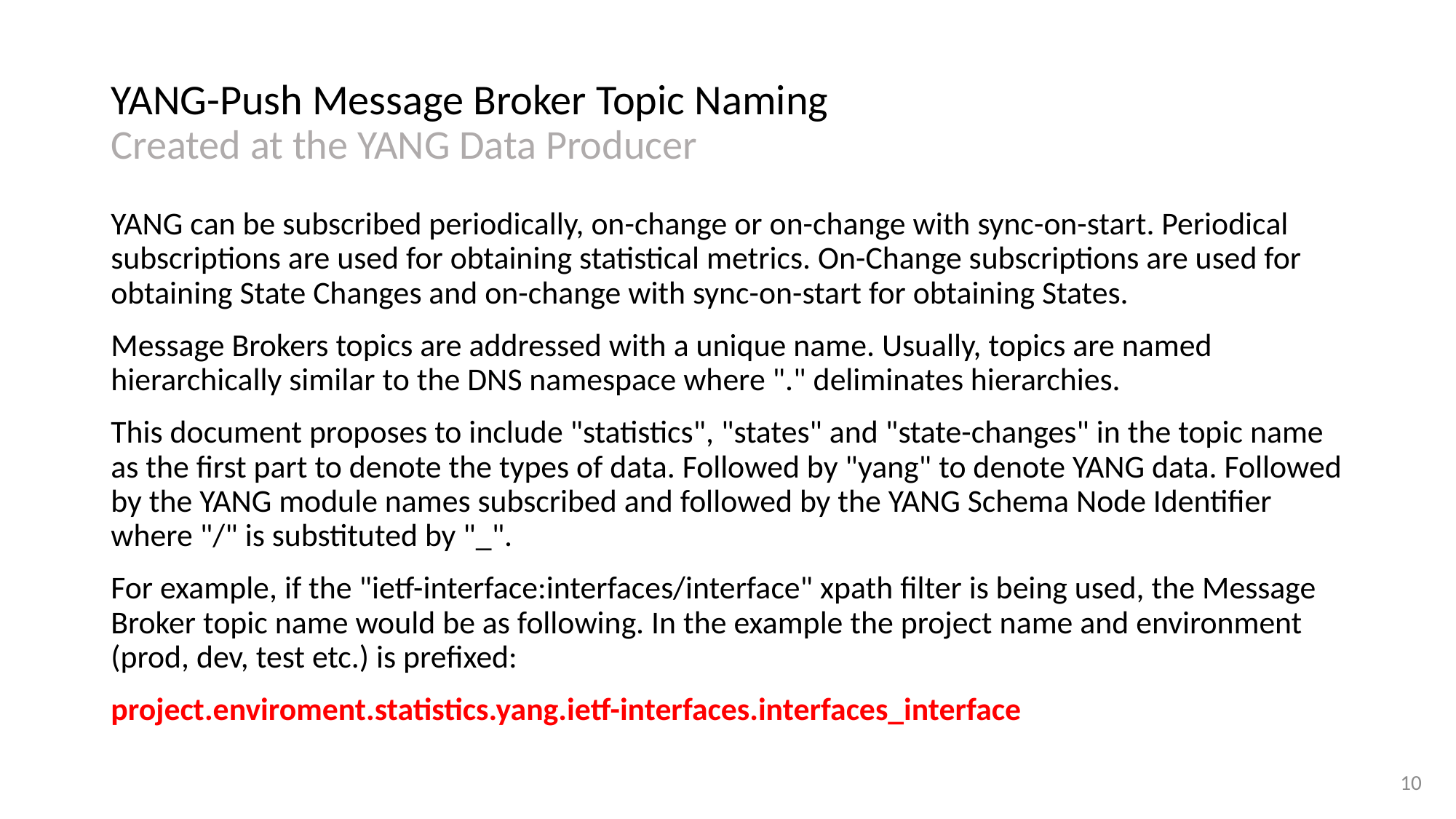

# YANG-Push Message Broker Topic Naming Created at the YANG Data Producer
YANG can be subscribed periodically, on-change or on-change with sync-on-start. Periodical subscriptions are used for obtaining statistical metrics. On-Change subscriptions are used for obtaining State Changes and on-change with sync-on-start for obtaining States.
Message Brokers topics are addressed with a unique name. Usually, topics are named hierarchically similar to the DNS namespace where "." deliminates hierarchies.
This document proposes to include "statistics", "states" and "state-changes" in the topic name as the first part to denote the types of data. Followed by "yang" to denote YANG data. Followed by the YANG module names subscribed and followed by the YANG Schema Node Identifier where "/" is substituted by "_".
For example, if the "ietf-interface:interfaces/interface" xpath filter is being used, the Message Broker topic name would be as following. In the example the project name and environment (prod, dev, test etc.) is prefixed:
project.enviroment.statistics.yang.ietf-interfaces.interfaces_interface

10